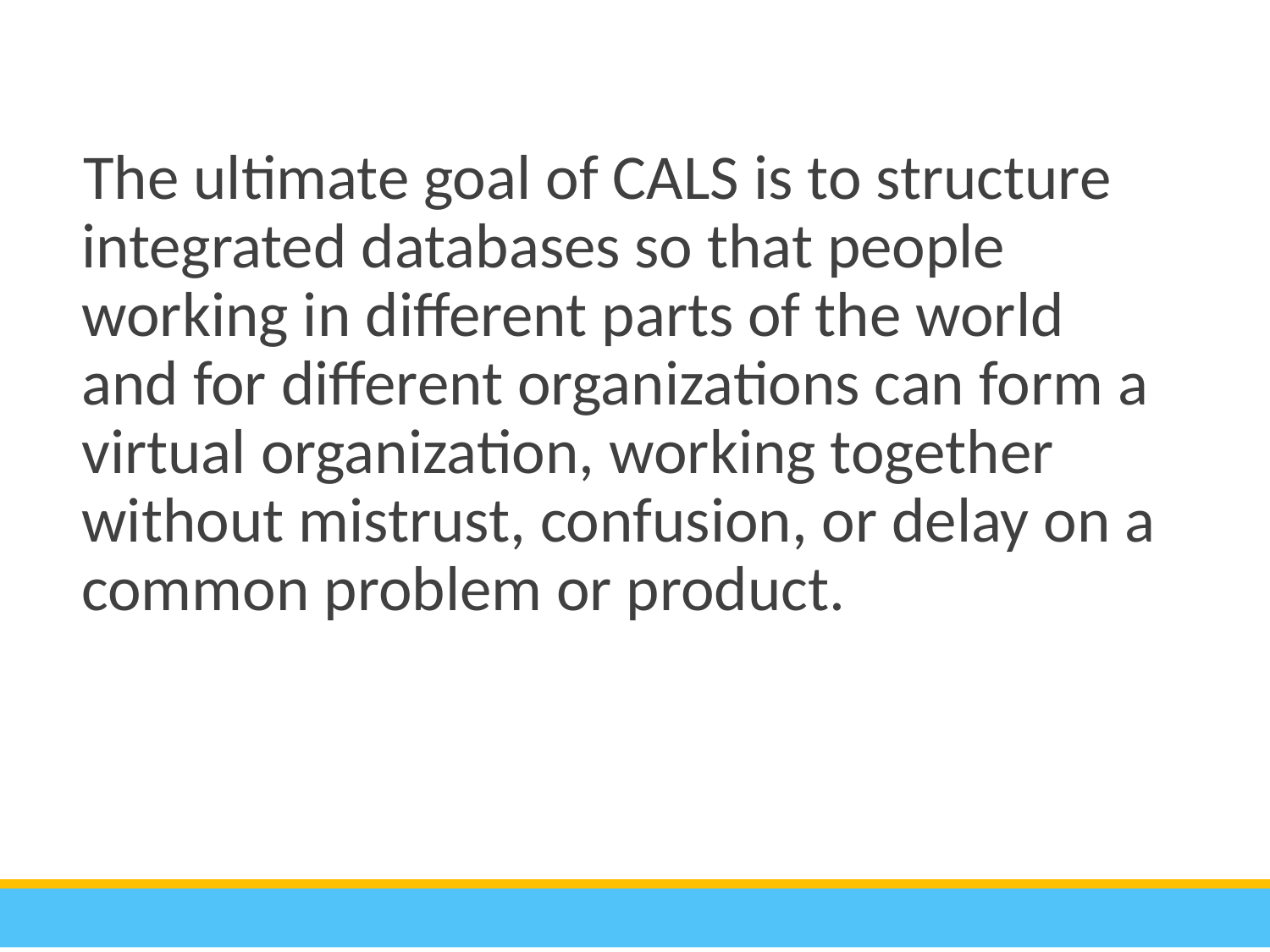

The ultimate goal of CALS is to structure integrated databases so that people working in different parts of the world and for different organizations can form a virtual organization, working together without mistrust, confusion, or delay on a common problem or product.